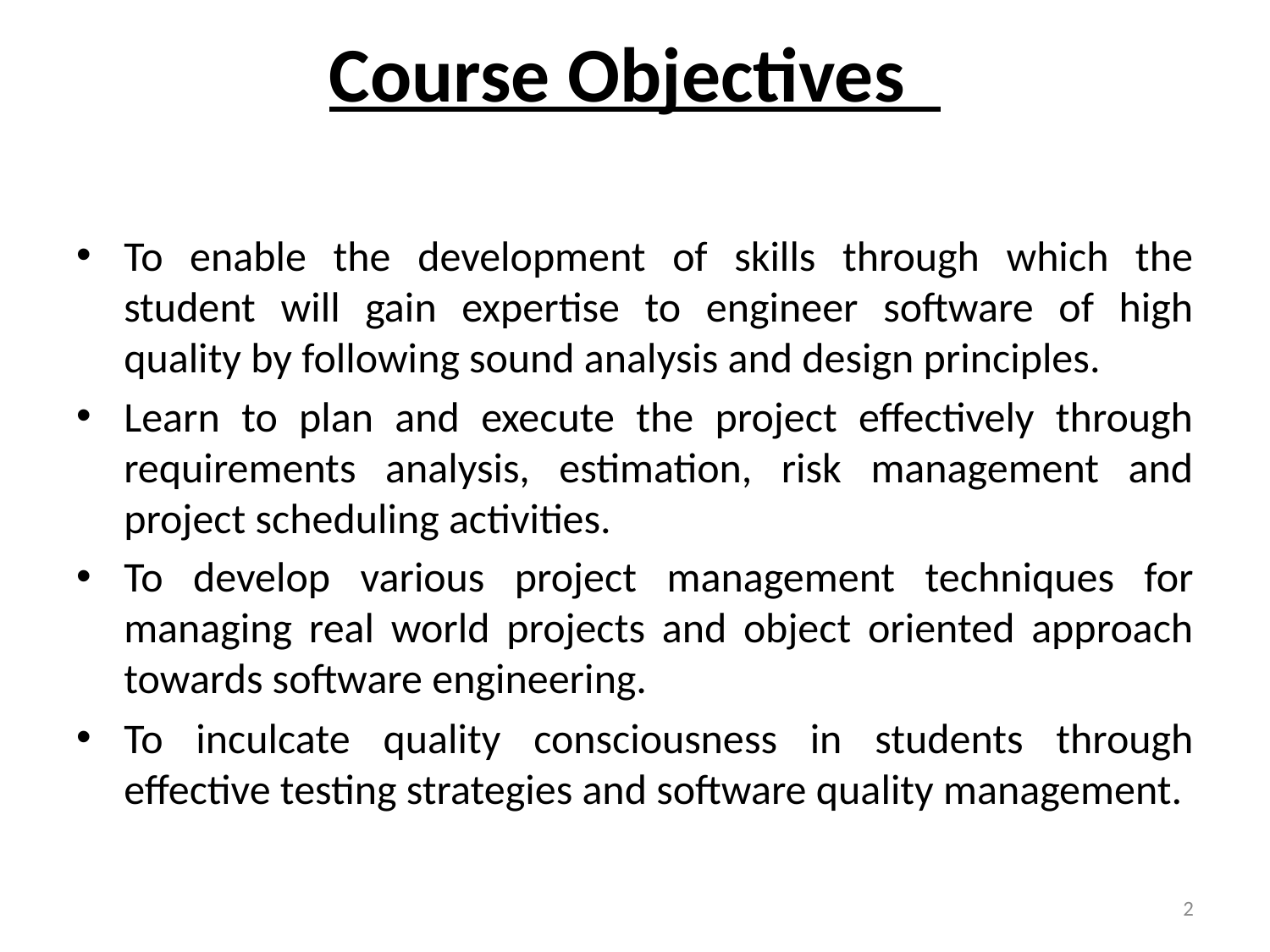

# Course Objectives
To enable the development of skills through which the student will gain expertise to engineer software of high quality by following sound analysis and design principles.
Learn to plan and execute the project effectively through requirements analysis, estimation, risk management and project scheduling activities.
To develop various project management techniques for managing real world projects and object oriented approach towards software engineering.
To inculcate quality consciousness in students through effective testing strategies and software quality management.

2